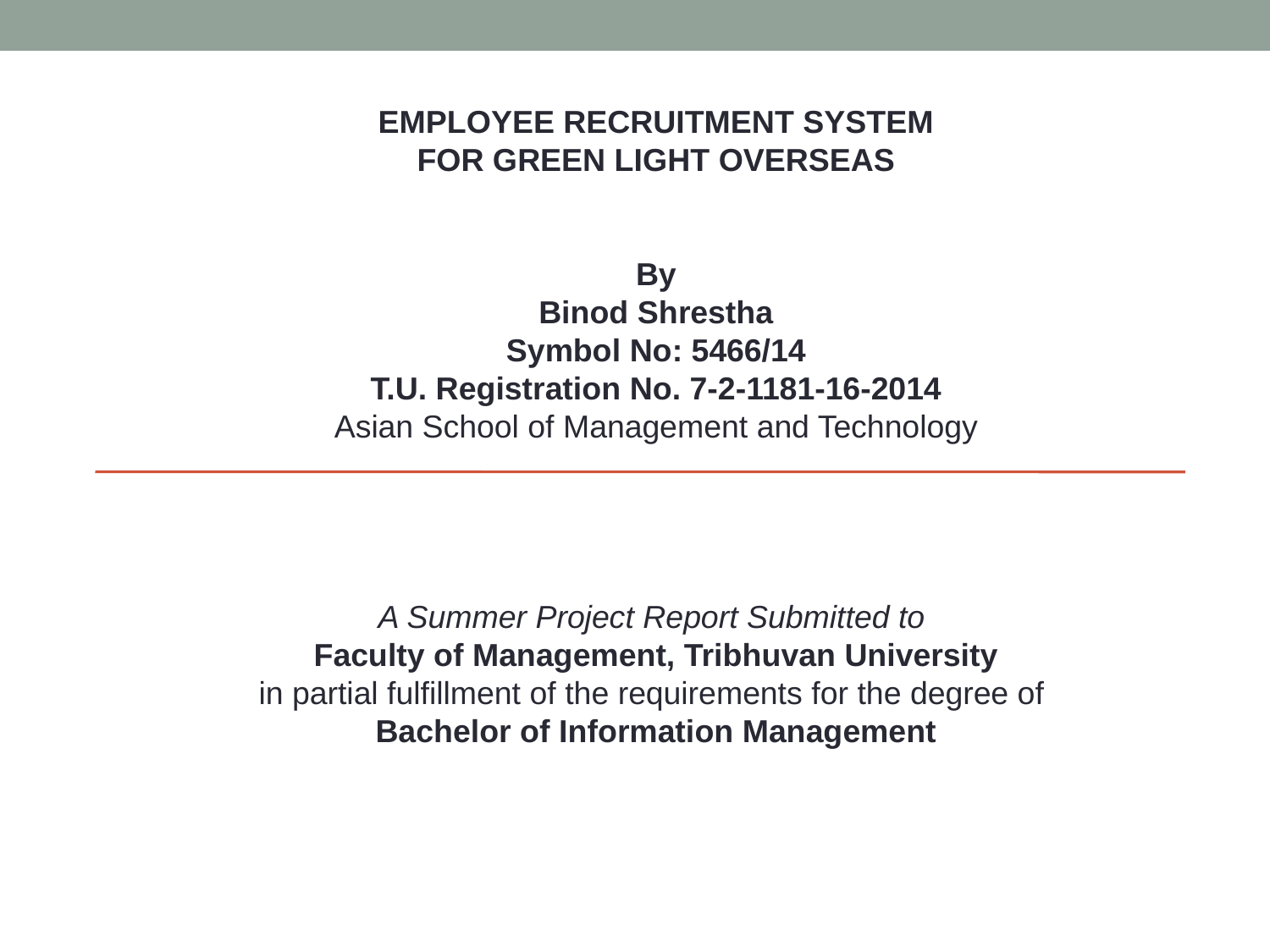

EMPLOYEE RECRUITMENT SYSTEM
FOR GREEN LIGHT OVERSEAS

By
Binod Shrestha
Symbol No: 5466/14
T.U. Registration No. 7-2-1181-16-2014
Asian School of Management and Technology

A Summer Project Report Submitted to
Faculty of Management, Tribhuvan University
in partial fulfillment of the requirements for the degree of
Bachelor of Information Management